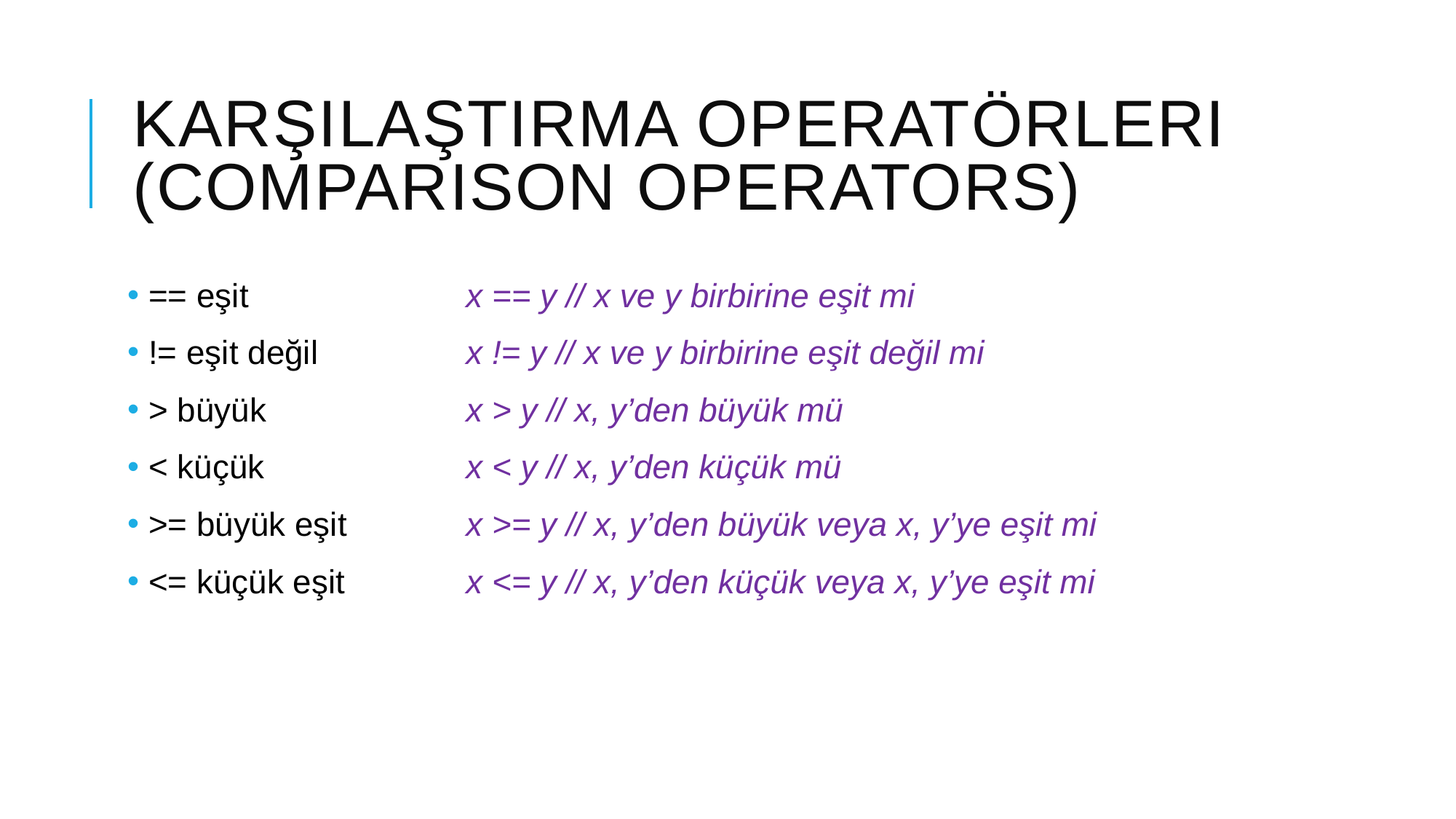

# Karşılaştırma operatörleri (Comparison operators)
 == eşit		x == y // x ve y birbirine eşit mi
 != eşit değil		x != y // x ve y birbirine eşit değil mi
 > büyük		x > y // x, y’den büyük mü
 < küçük		x < y // x, y’den küçük mü
 >= büyük eşit		x >= y // x, y’den büyük veya x, y’ye eşit mi
 <= küçük eşit		x <= y // x, y’den küçük veya x, y’ye eşit mi